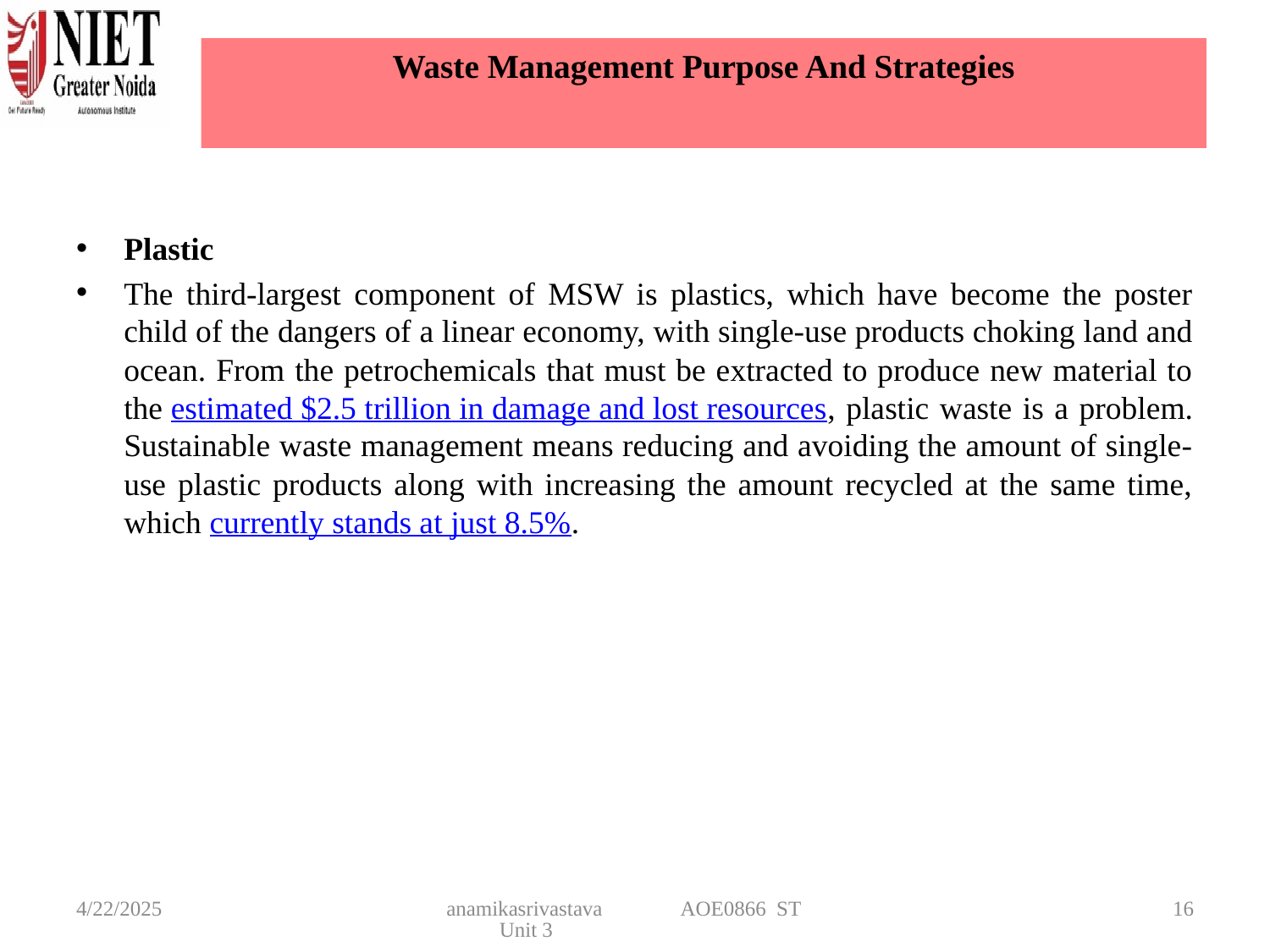

# Waste Management Purpose And Strategies
Plastic
The third-largest component of MSW is plastics, which have become the poster child of the dangers of a linear economy, with single-use products choking land and ocean. From the petrochemicals that must be extracted to produce new material to the estimated $2.5 trillion in damage and lost resources, plastic waste is a problem. Sustainable waste management means reducing and avoiding the amount of single-use plastic products along with increasing the amount recycled at the same time, which currently stands at just 8.5%.

4/22/2025
anamikasrivastava               AOE0866  ST              Unit 3
16